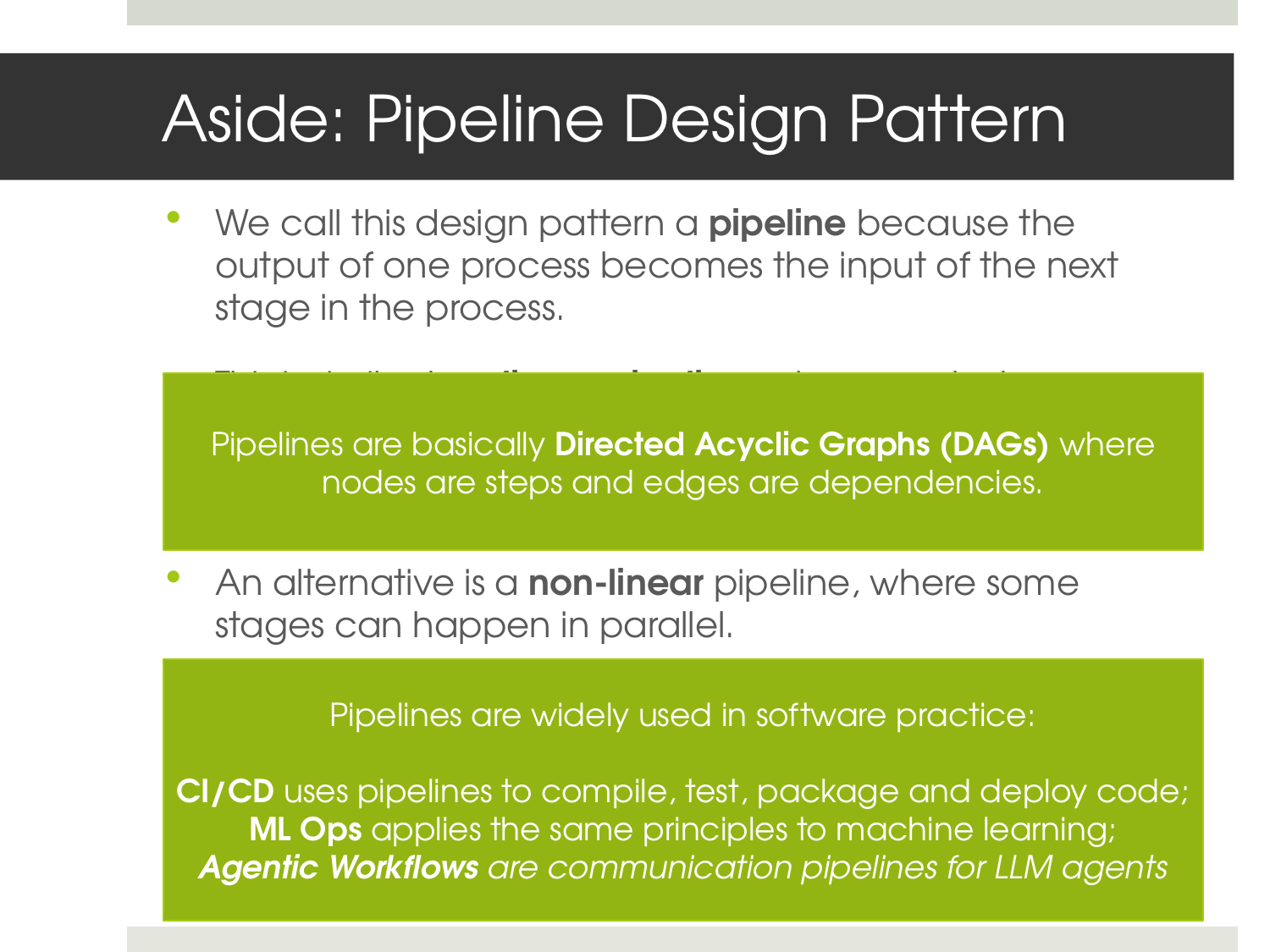

# Aside: Pipeline Design Pattern
We call this design pattern a pipeline because the output of one process becomes the input of the next stage in the process.
This is similar to a linear pipeline, where each stage happens sequentially.

An alternative is a non-linear pipeline, where some stages can happen in parallel.

Pipelines are basically Directed Acyclic Graphs (DAGs) where nodes are steps and edges are dependencies.
Stage 1
Stage 2
Stage 3
Stage 4
Pipelines are widely used in software practice:

CI/CD uses pipelines to compile, test, package and deploy code; ML Ops applies the same principles to machine learning;
Agentic Workflows are communication pipelines for LLM agents
Stage 3
Stage 3
Stage 1
Stage 2
Stage 4